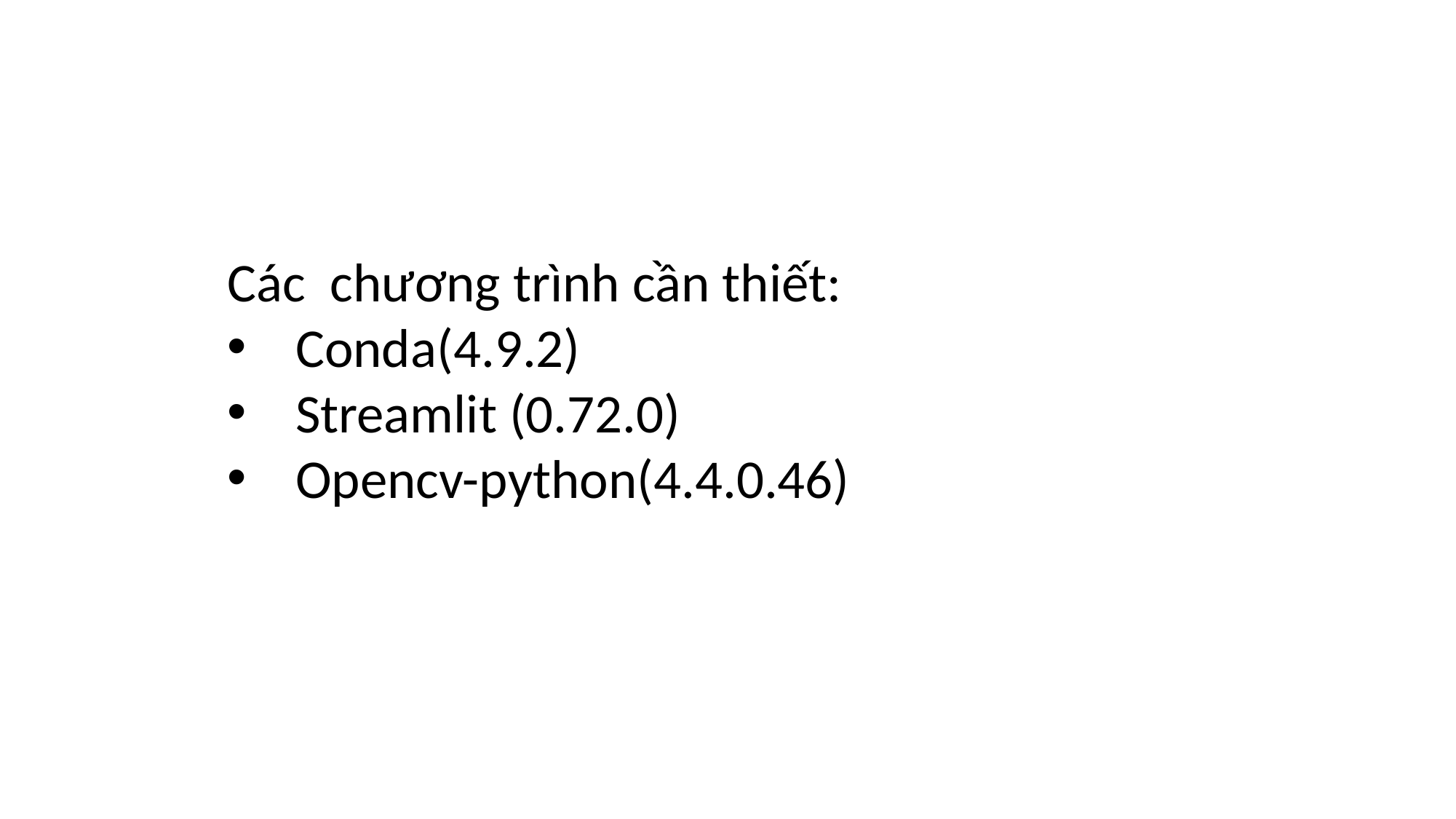

Các  chương trình cần thiết:
Conda(4.9.2)
Streamlit (0.72.0)
Opencv-python(4.4.0.46)